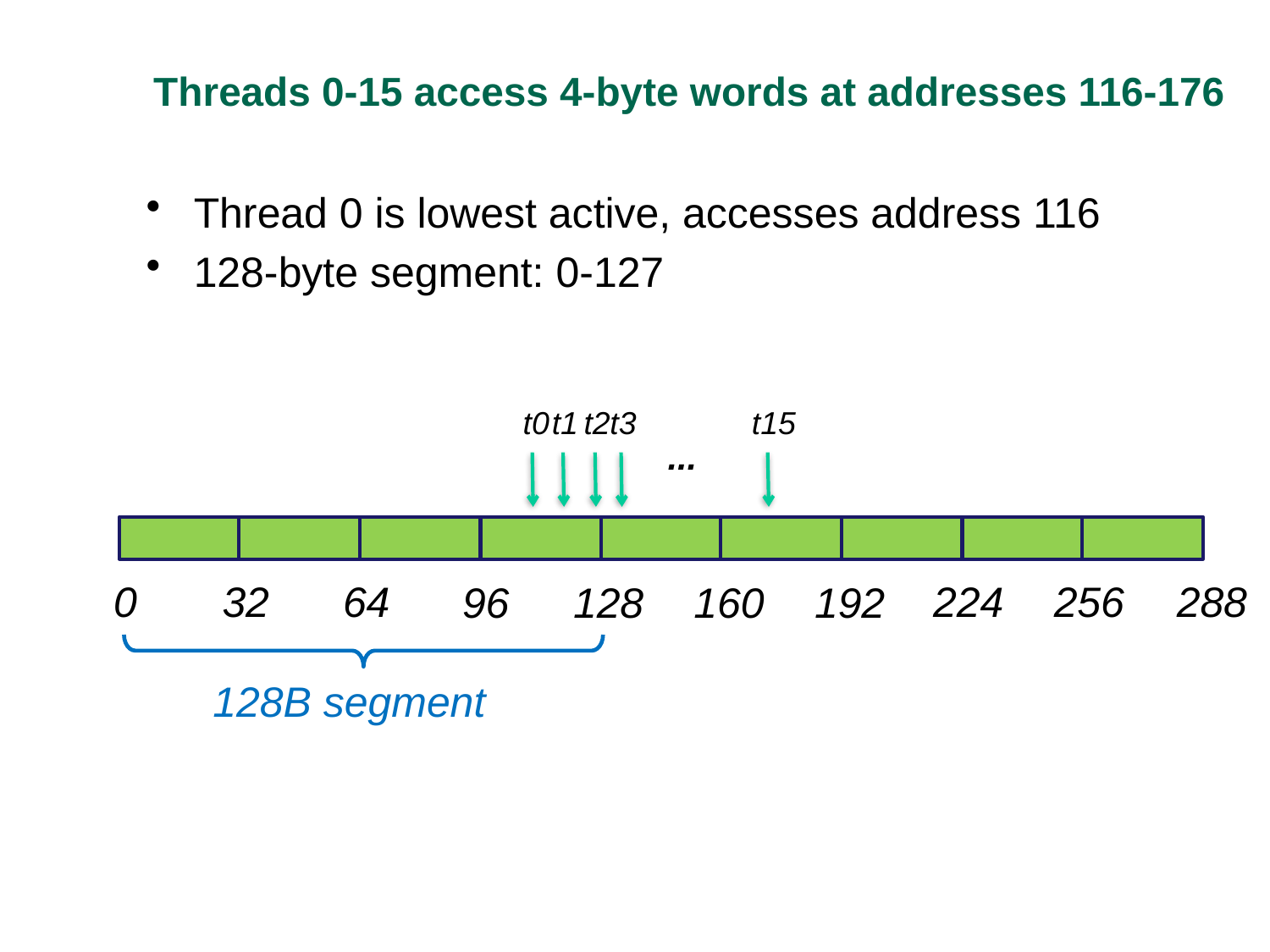

# Threads 0-15 access 4-byte words at addresses 116-176
Thread 0 is lowest active, accesses address 116
128-byte segment: 0-127

t0
t1
t2
t3
t15

...

0
32
64
224
256
288
96
128
160
192
128B segment